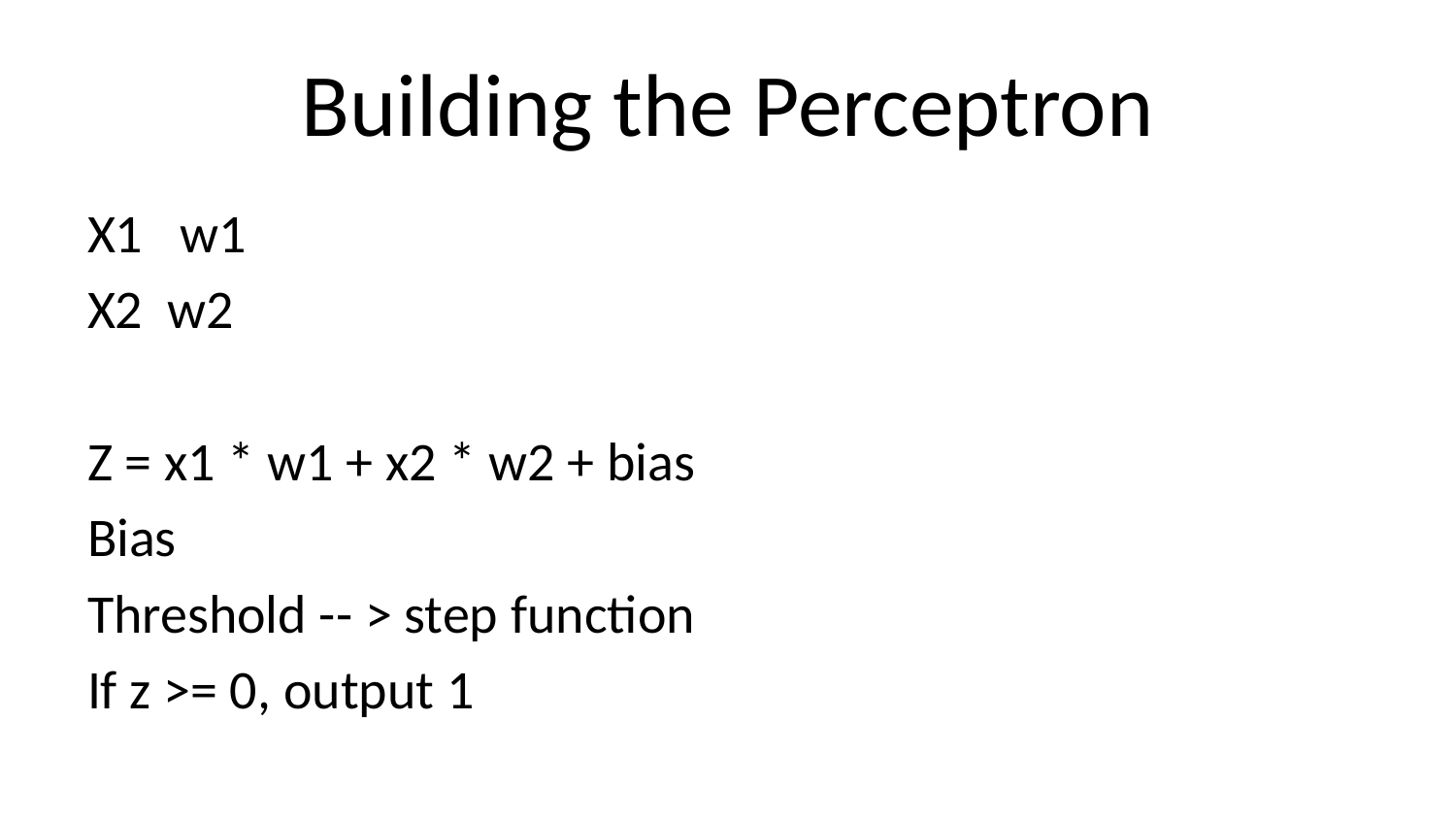

# Building the Perceptron
X1   w1
X2  w2

Z = x1 * w1 + x2 * w2 + bias
Bias
Threshold -- > step function
If z >= 0, output 1